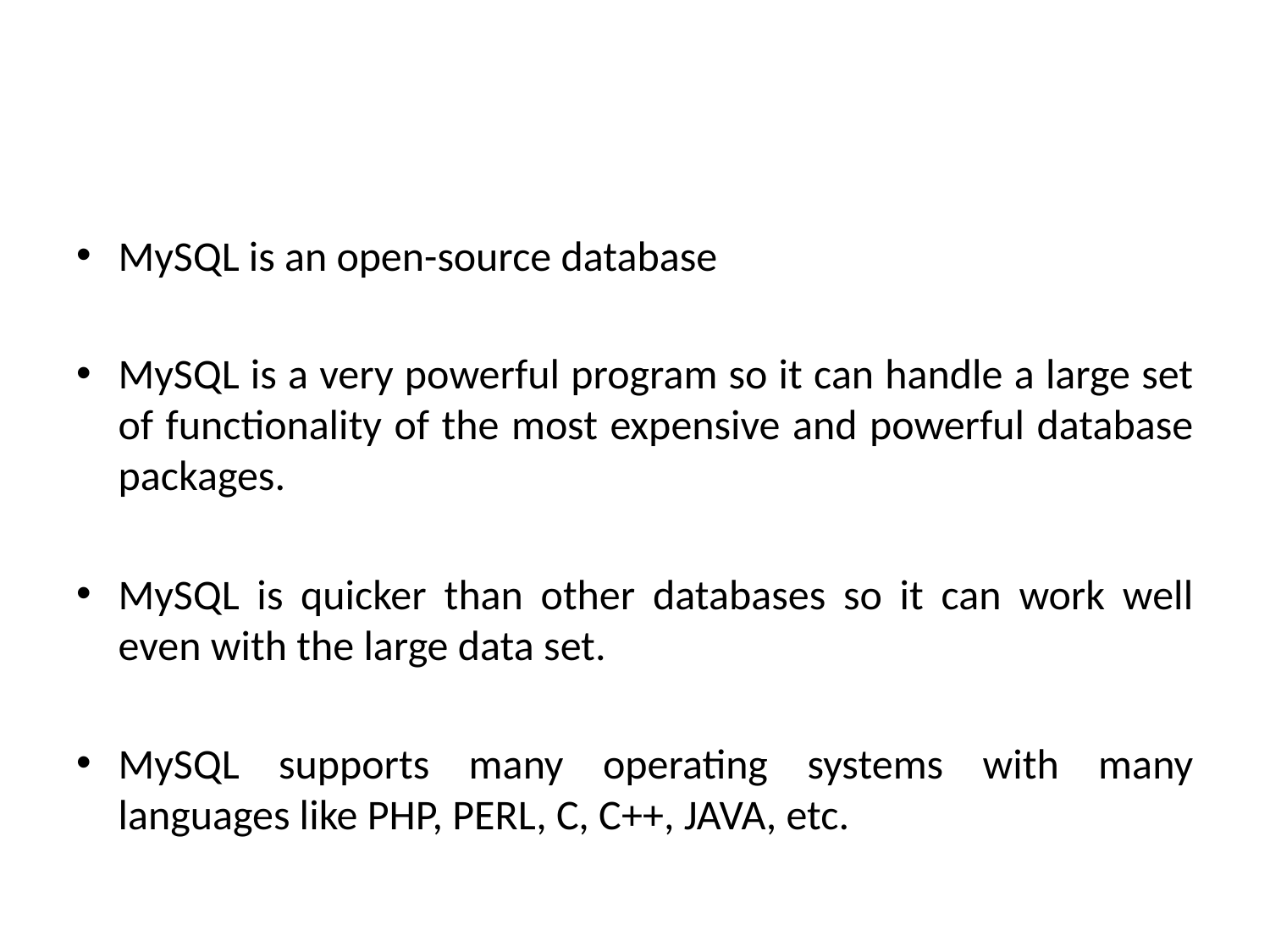

#
MySQL is an open-source database

MySQL is a very powerful program so it can handle a large set of functionality of the most expensive and powerful database packages.

MySQL is quicker than other databases so it can work well even with the large data set.

MySQL supports many operating systems with many languages like PHP, PERL, C, C++, JAVA, etc.